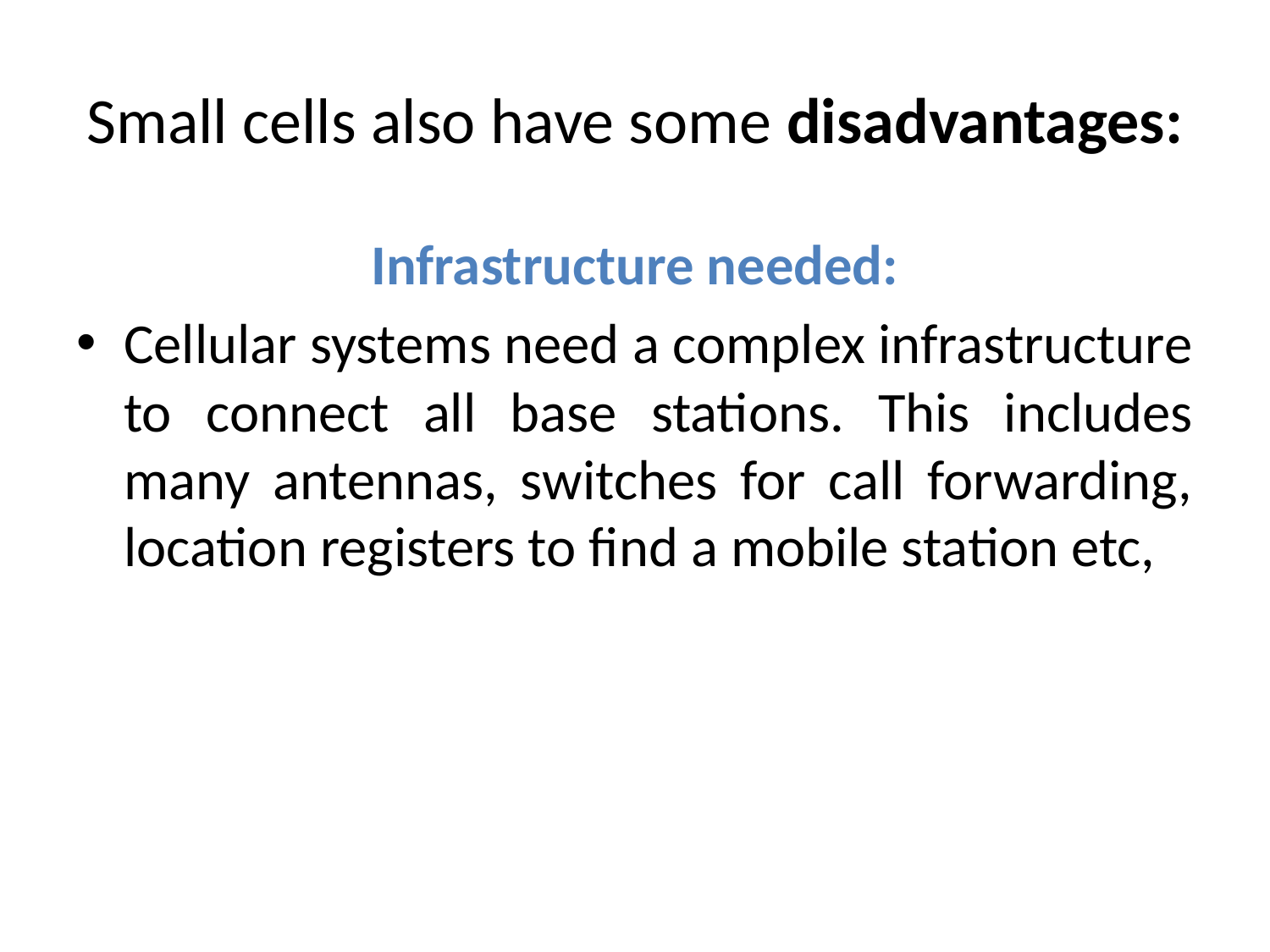

# Small cells also have some disadvantages:
Infrastructure needed:
Cellular systems need a complex infrastructure to connect all base stations. This includes many antennas, switches for call forwarding, location registers to find a mobile station etc,